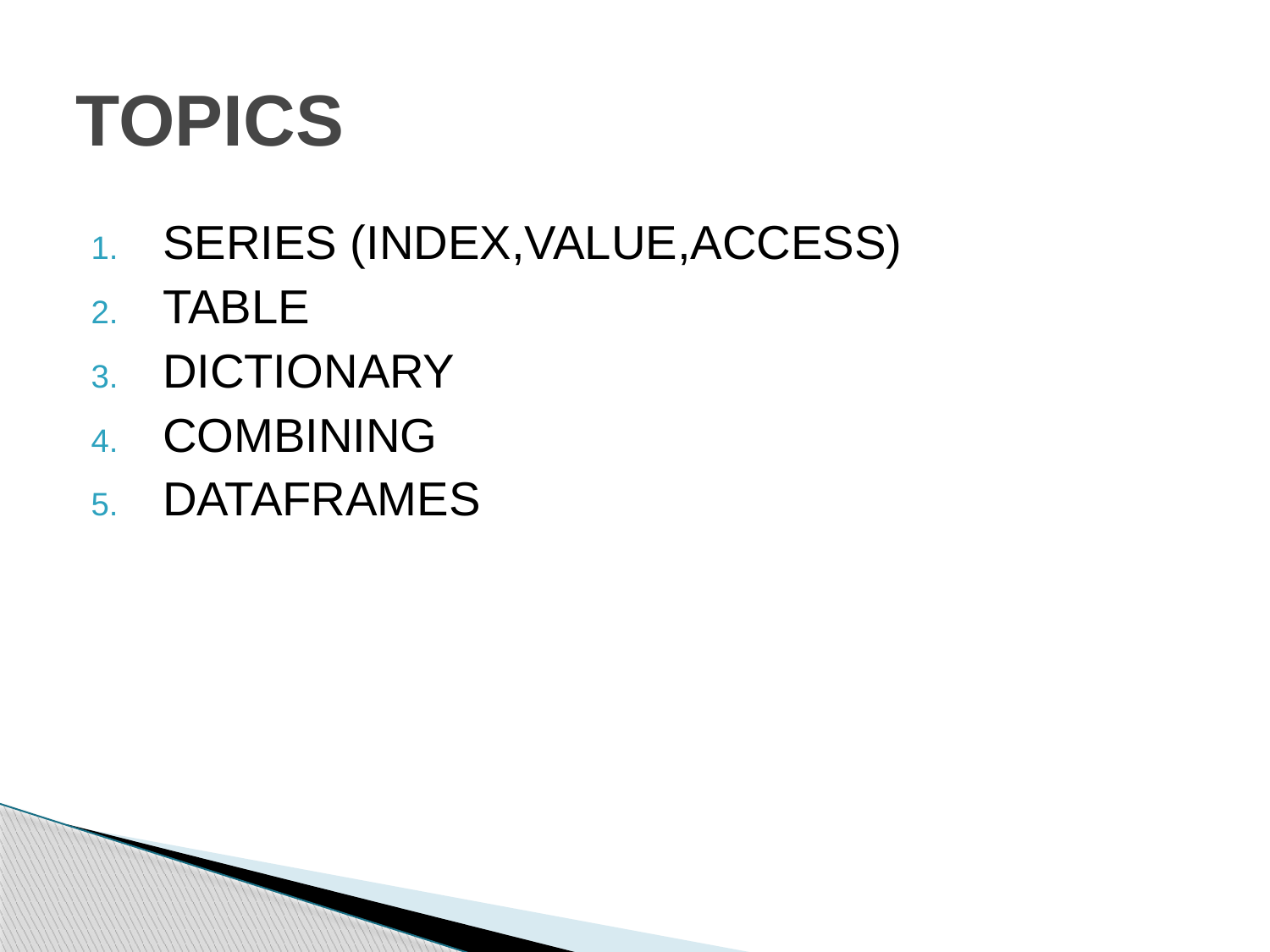

# TOPICS
SERIES (INDEX,VALUE,ACCESS)
TABLE
DICTIONARY
COMBINING
DATAFRAMES